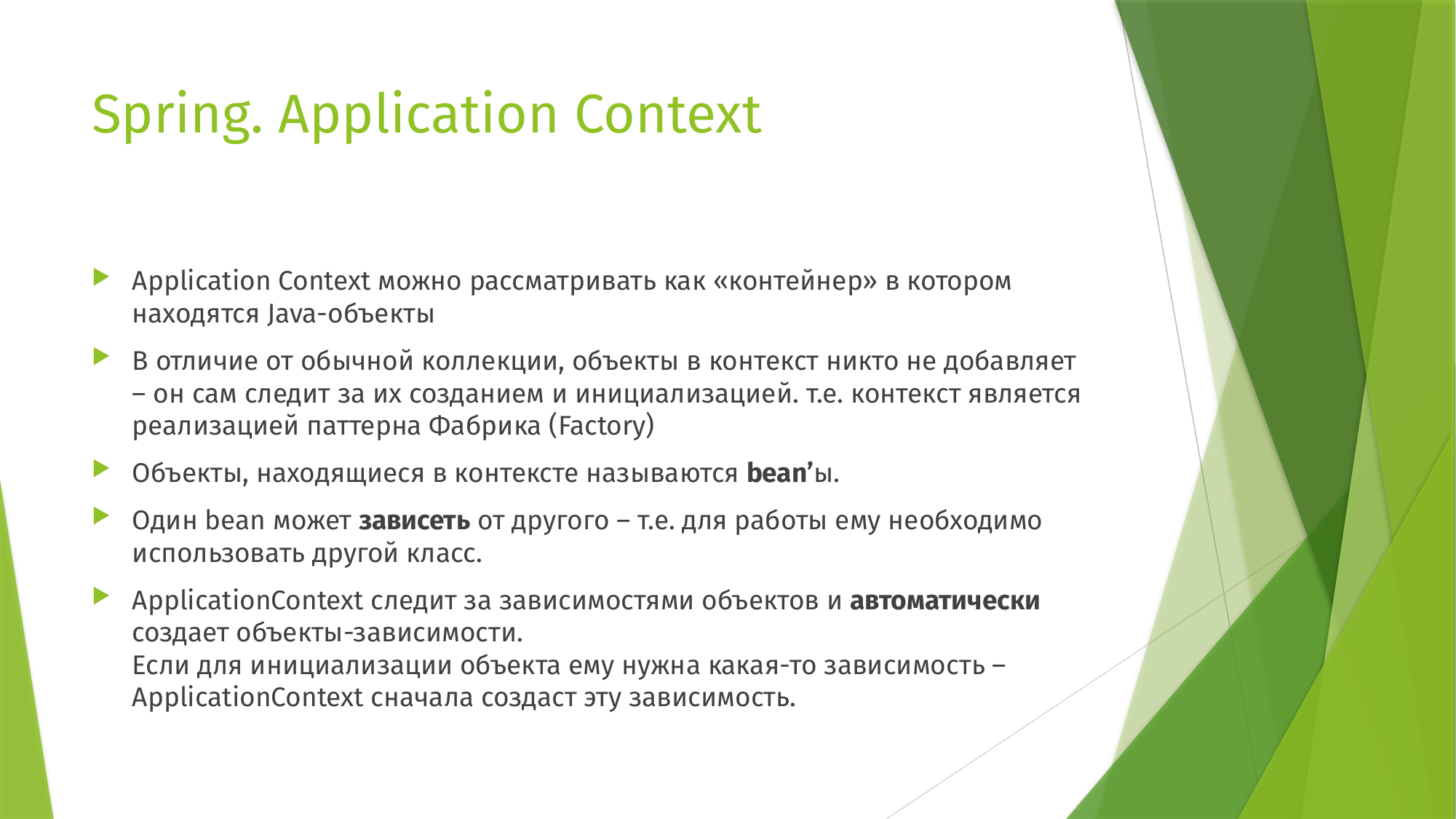

# Spring. Application Context
Application Context можно рассматривать как «контейнер» в котором находятся Java-объекты
В отличие от обычной коллекции, объекты в контекст никто не добавляет – он сам следит за их созданием и инициализацией. т.е. контекст является реализацией паттерна Фабрика (Factory)
Объекты, находящиеся в контексте называются bean’ы.
Один bean может зависеть от другого – т.е. для работы ему необходимо использовать другой класс.
ApplicationContext следит за зависимостями объектов и автоматически создает объекты-зависимости.
Если для инициализации объекта ему нужна какая-то зависимость – ApplicationContext сначала создаст эту зависимость.